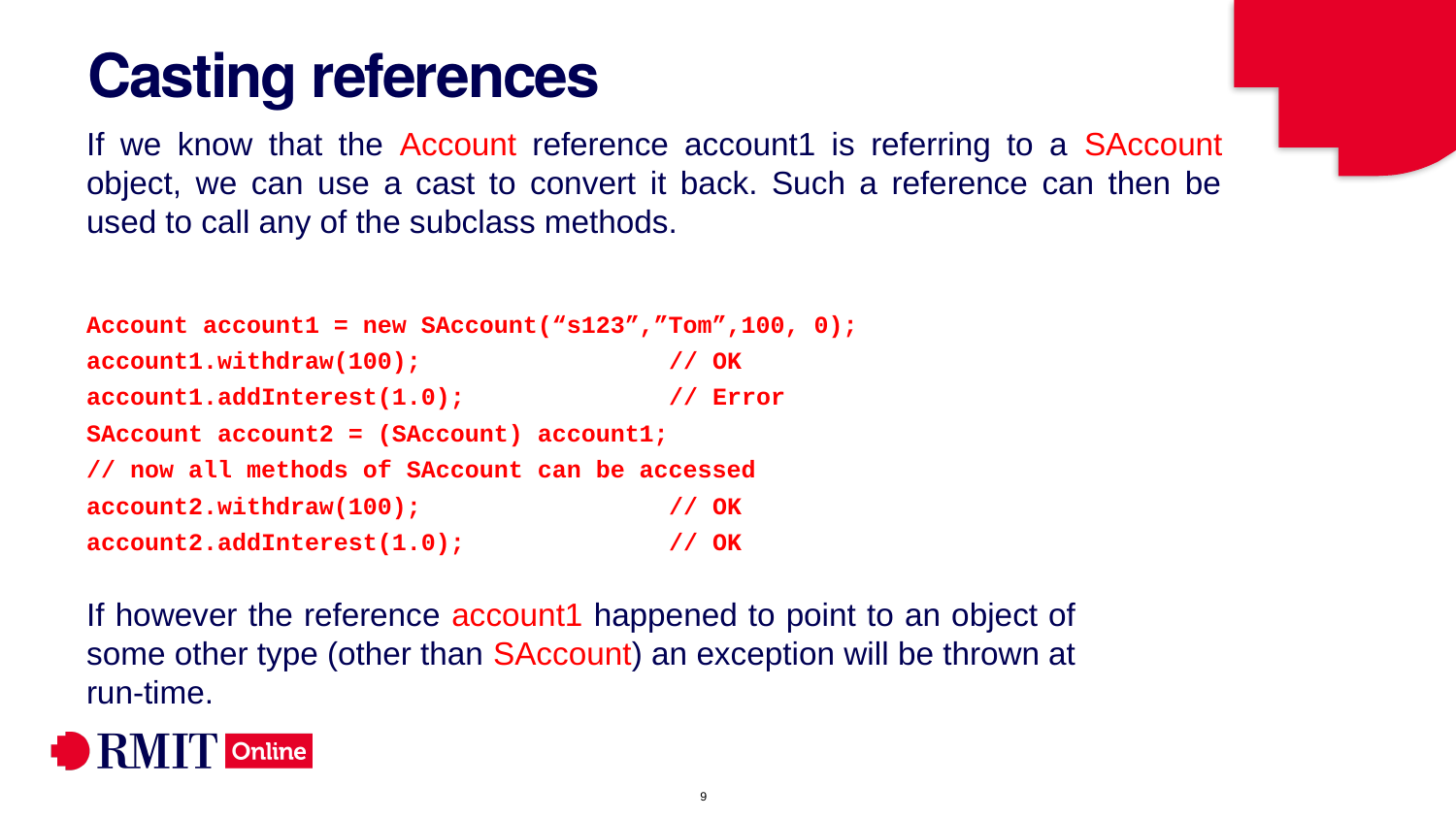

# Casting references
If we know that the Account reference account1 is referring to a SAccount object, we can use a cast to convert it back. Such a reference can then be used to call any of the subclass methods.

Account account1 = new SAccount(“s123”,”Tom”,100, 0);
account1.withdraw(100);		// OK
account1.addInterest(1.0);		// Error
SAccount account2 = (SAccount) account1;
// now all methods of SAccount can be accessed
account2.withdraw(100);		// OK
account2.addInterest(1.0);		// OK
If however the reference account1 happened to point to an object of some other type (other than SAccount) an exception will be thrown at run-time.